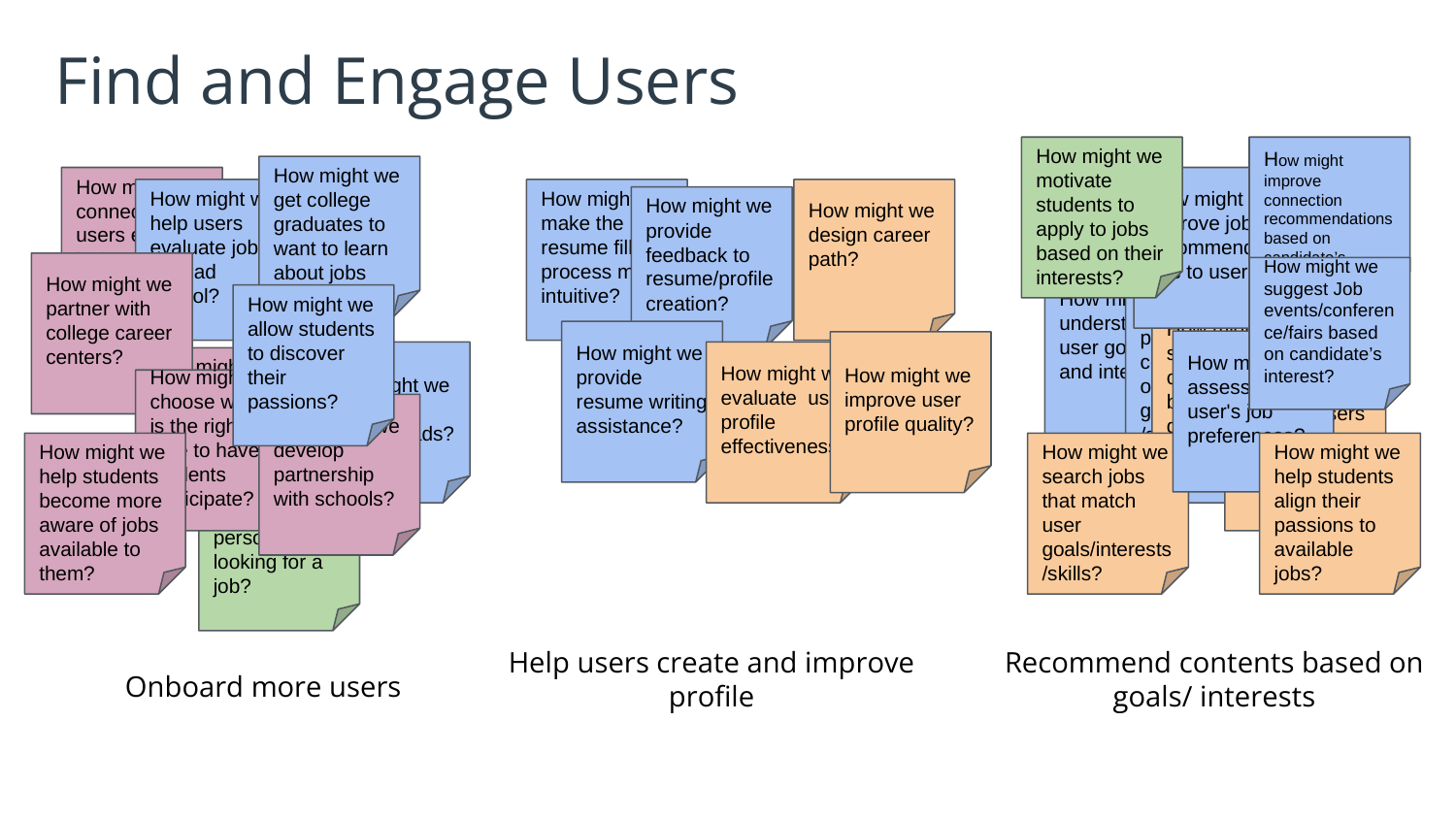

Find and Engage Users

How might we motivate students to apply to jobs  based on their interests?

How might improve connection recommendations based on candidate’s interest?
How might we get college graduates to want to learn about jobs
How might we improve job recommendations to users?

How might we connect with users even before they graduate?

How might we help users evaluate job vs grad school?
How might we make the resume filling process more intuitive?
How might we design career path?

How might we provide feedback to resume/profile creation?

How might we partner with college career centers?
How might we suggest Job events/conference/fairs based on candidate’s interest?
How might we understand user goals and interests?

How might we allow students to discover their passions?

How might we provide content based on goals/interests/skills?

How might we suggest career path based on goals/interests/skills?

How might we provide resume writing assistance?
How might we assess a user's job preferences?
How might we improve user profile quality?
How might we evaluate  user profile effectiveness?

How might we recommend more things to users?

How might we find recent college grads?
How might we help college grads prioritize their interests?
How might we connect users to similar users?

How might we choose when is the right time to have students participate?
How might we develop partnership with schools?

How might we search jobs that match user goals/interests/skills?

How might we help students become more aware of jobs available to them?

How might we help students align their passions to available jobs?

How might we figure out if a person is looking for a job?
Help users create and improve profile
Recommend contents based on goals/ interests
Onboard more users